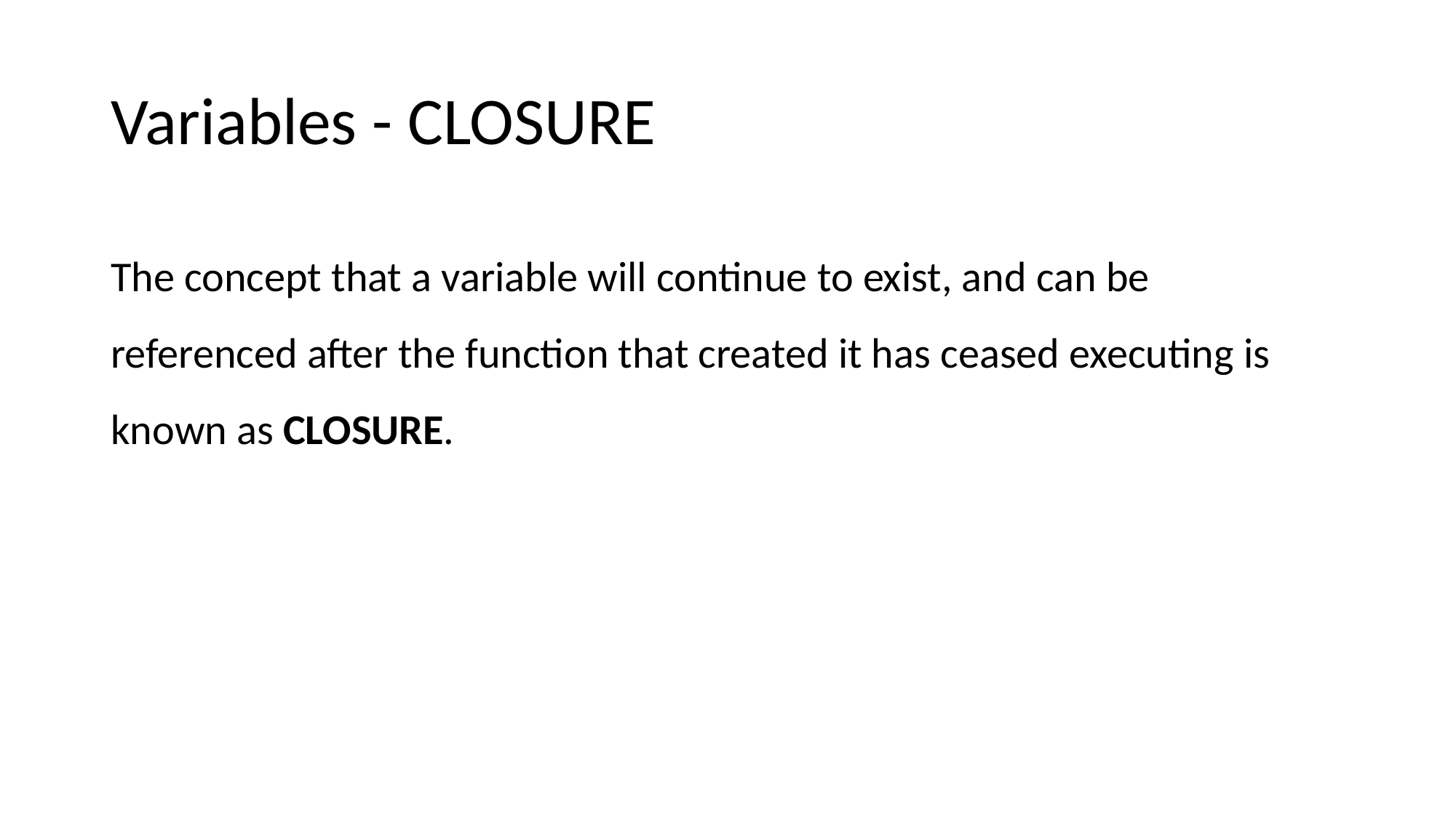

# Variables - CLOSURE
The concept that a variable will continue to exist, and can be referenced after the function that created it has ceased executing is known as CLOSURE.